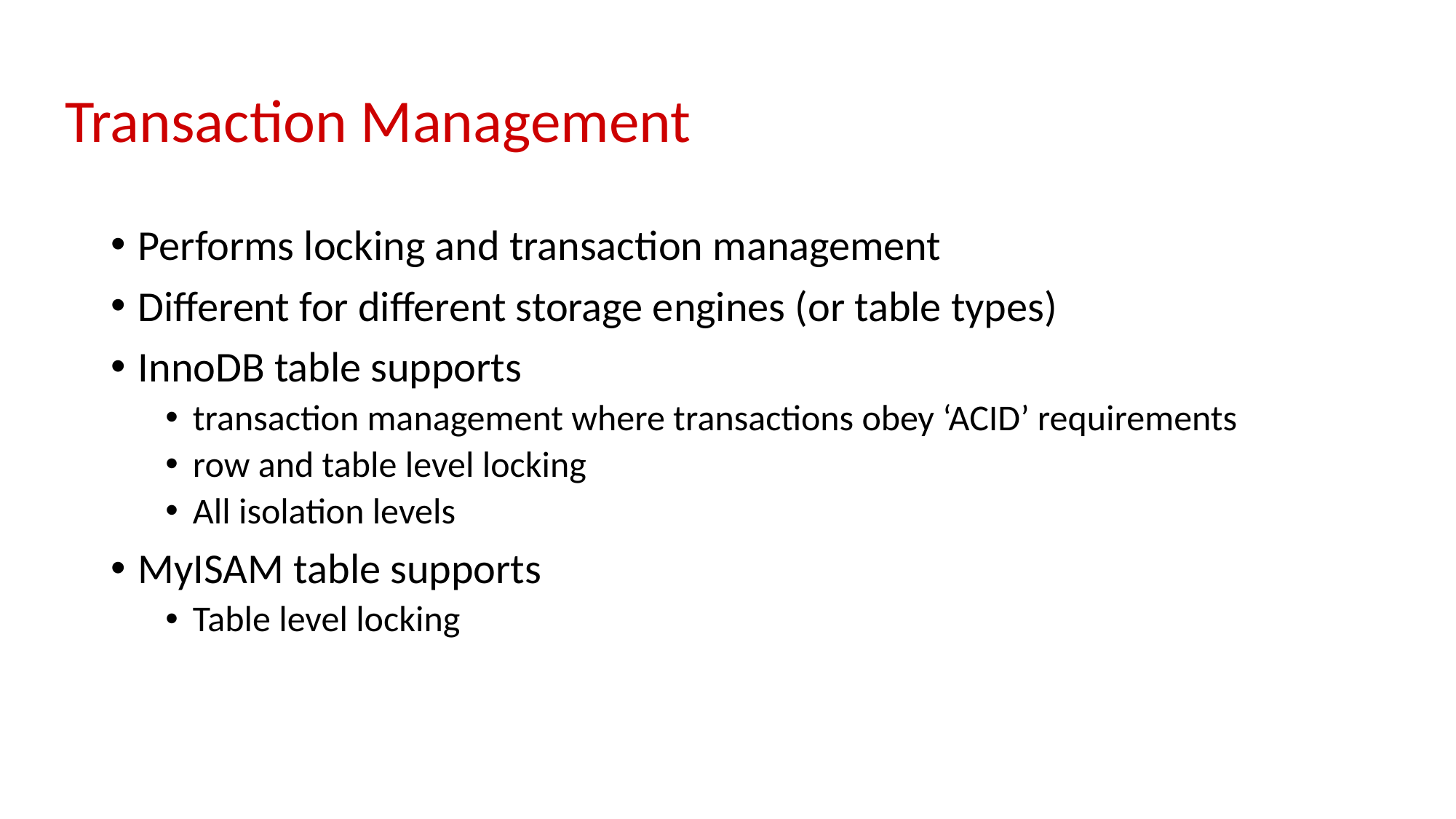

# Transaction Management
Performs locking and transaction management
Different for different storage engines (or table types)
InnoDB table supports
transaction management where transactions obey ‘ACID’ requirements
row and table level locking
All isolation levels
MyISAM table supports
Table level locking